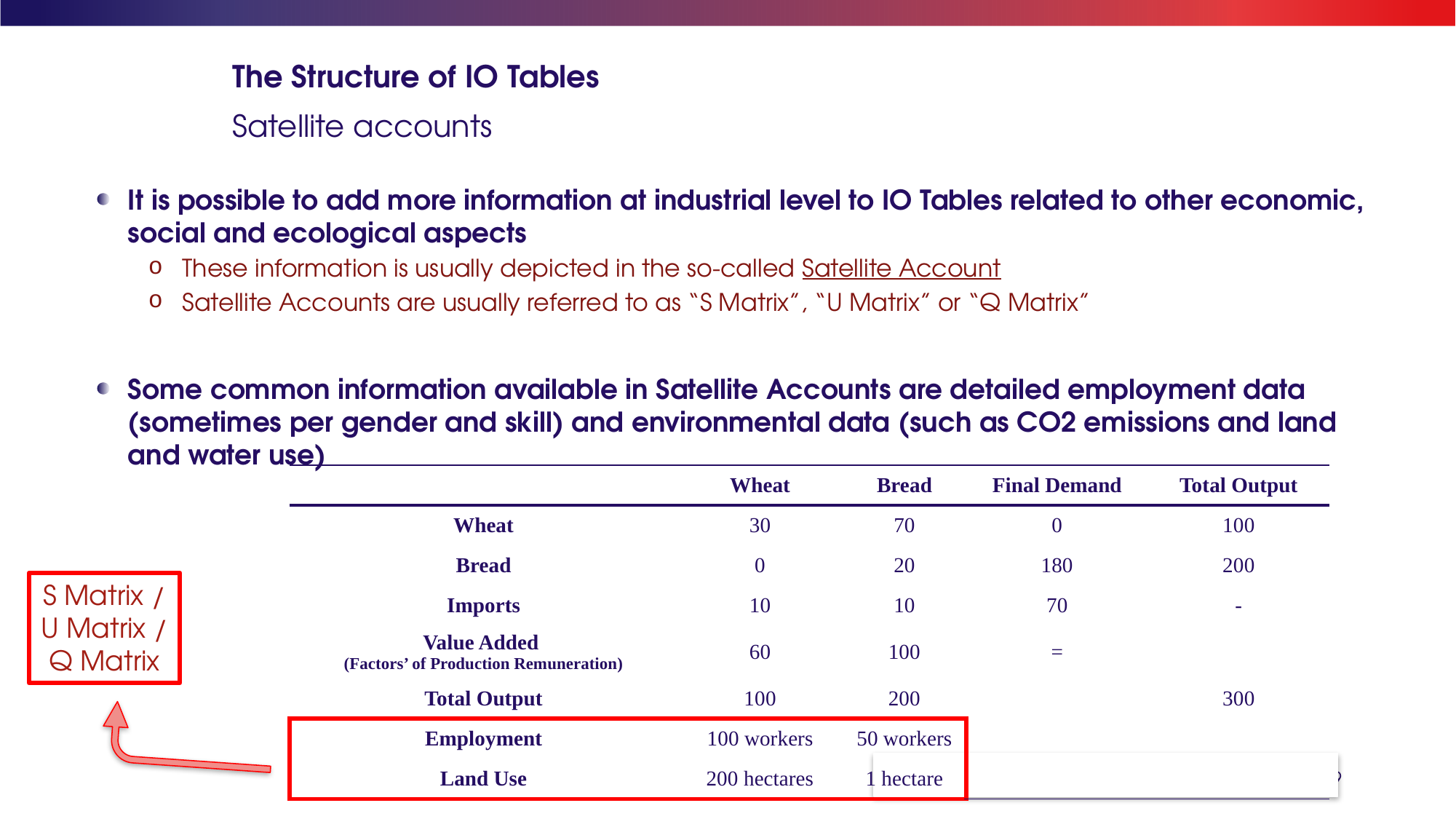

# The Structure of IO Tables

Satellite accounts
It is possible to add more information at industrial level to IO Tables related to other economic, social and ecological aspects
These information is usually depicted in the so-called Satellite Account
Satellite Accounts are usually referred to as “S Matrix”, “U Matrix” or “Q Matrix”

Some common information available in Satellite Accounts are detailed employment data (sometimes per gender and skill) and environmental data (such as CO2 emissions and land and water use)

|  |
| --- |
|  | Wheat | Bread | Final Demand | Total Output |
| --- | --- | --- | --- | --- |
| Wheat | 30 | 70 | 0 | 100 |
| Bread | 0 | 20 | 180 | 200 |
| Imports | 10 | 10 | 70 | - |
| Value Added (Factors’ of Production Remuneration) | 60 | 100 | = |  |
| Total Output | 100 | 200 |  | 300 |
| Employment | 100 workers | 50 workers |  |  |
| Land Use | 200 hectares | 1 hectare |  |  |
S Matrix / U Matrix / Q Matrix